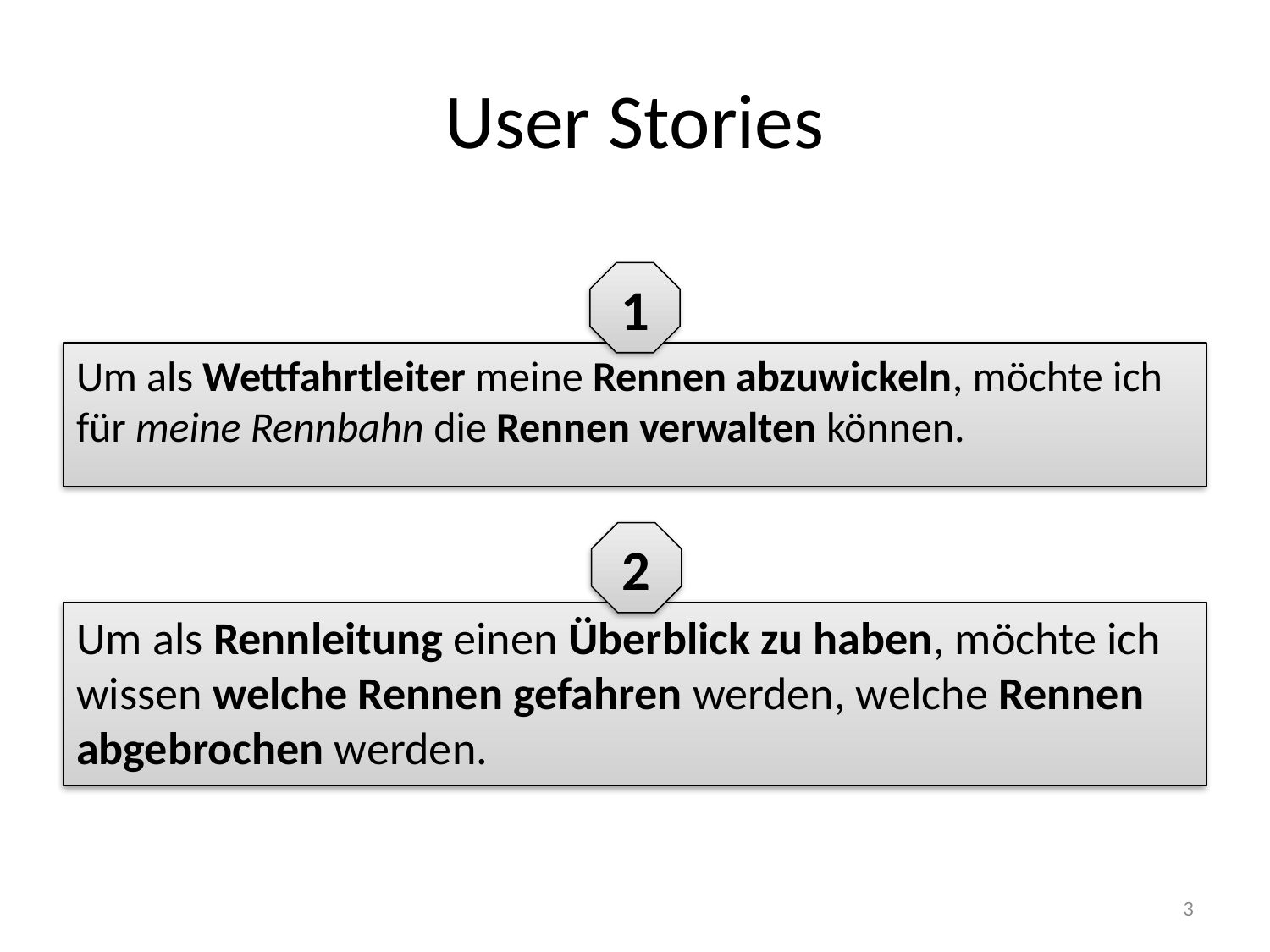

# User Stories
1
Um als Wettfahrtleiter meine Rennen abzuwickeln, möchte ich für meine Rennbahn die Rennen verwalten können.
2
Um als Rennleitung einen Überblick zu haben, möchte ich wissen welche Rennen gefahren werden, welche Rennen abgebrochen werden.
3